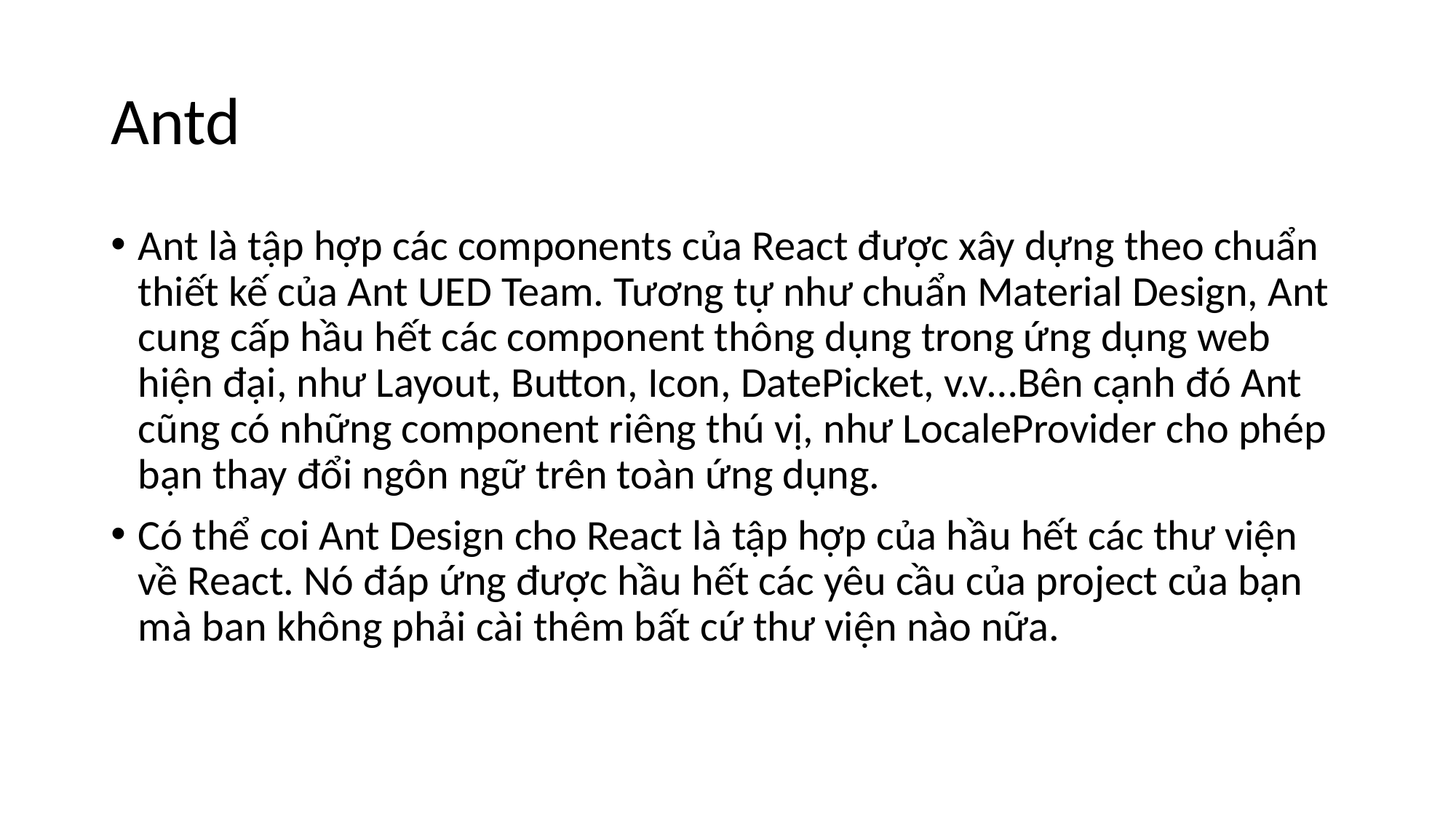

# Antd
Ant là tập hợp các components của React được xây dựng theo chuẩn thiết kế của Ant UED Team. Tương tự như chuẩn Material Design, Ant cung cấp hầu hết các component thông dụng trong ứng dụng web hiện đại, như Layout, Button, Icon, DatePicket, v.v…Bên cạnh đó Ant cũng có những component riêng thú vị, như LocaleProvider cho phép bạn thay đổi ngôn ngữ trên toàn ứng dụng.
Có thể coi Ant Design cho React là tập hợp của hầu hết các thư viện về React. Nó đáp ứng được hầu hết các yêu cầu của project của bạn mà ban không phải cài thêm bất cứ thư viện nào nữa.